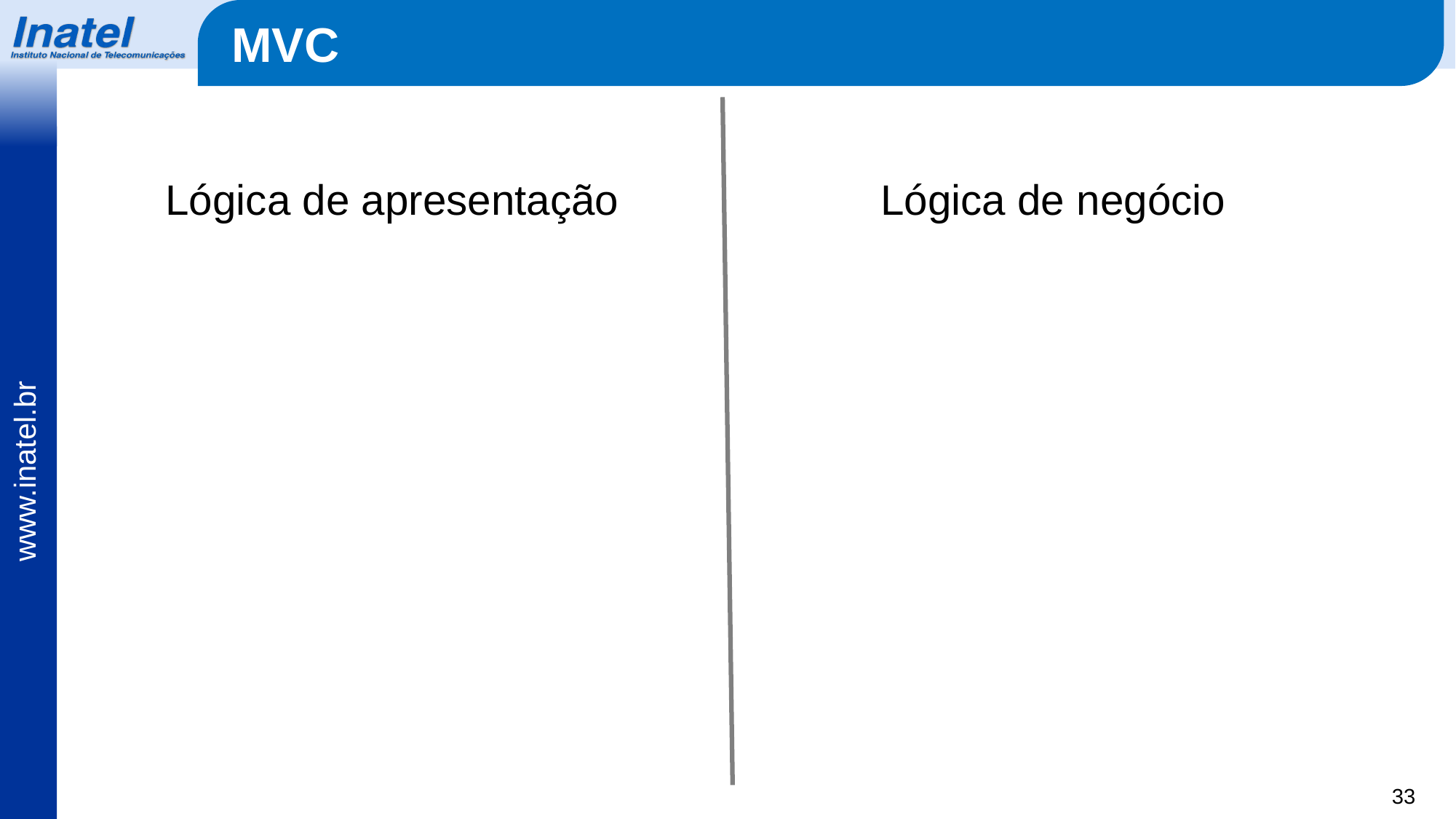

MVC
Lógica de apresentação
Lógica de negócio